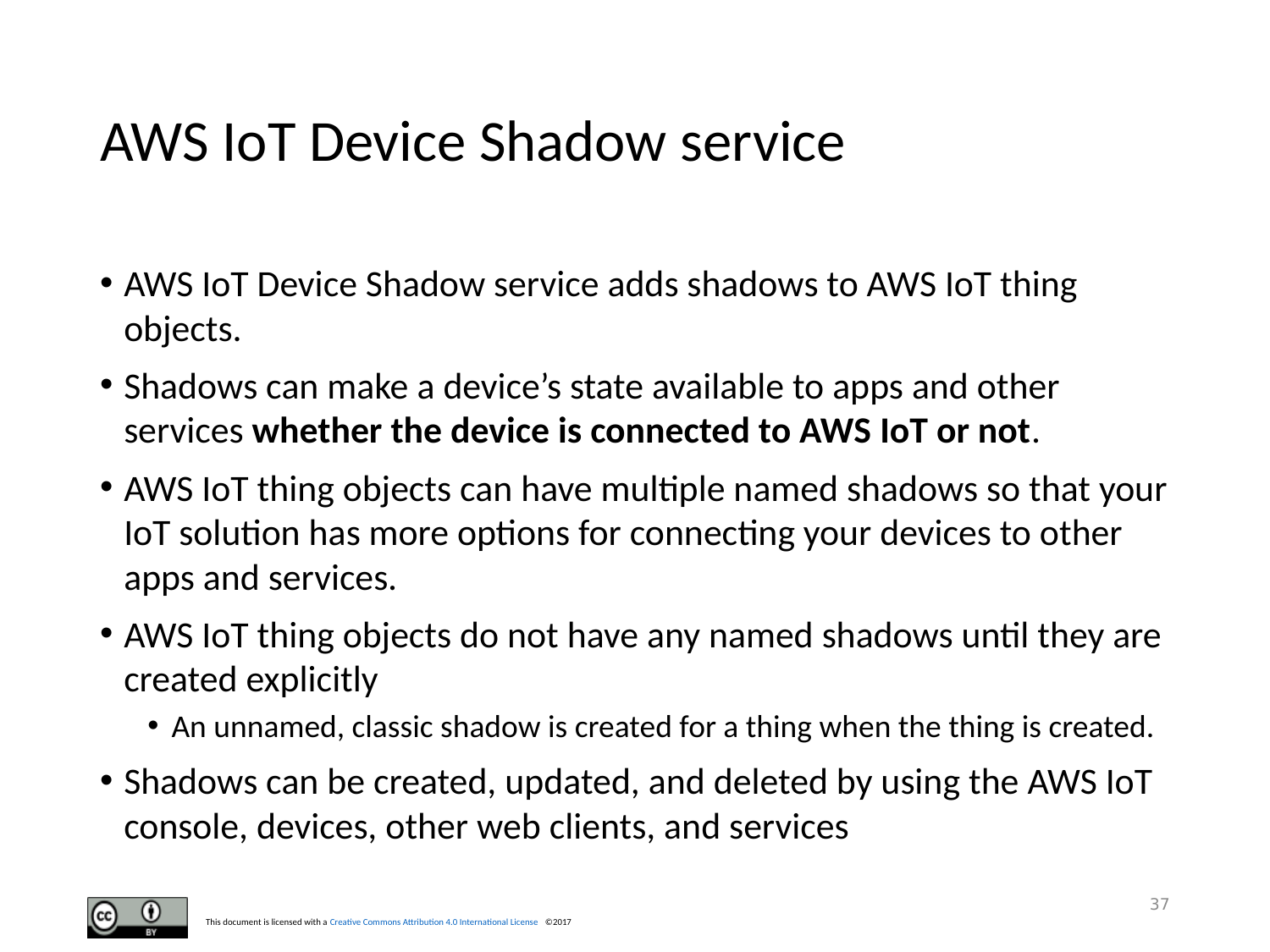

# AWS IoT Device Shadow service
AWS IoT Device Shadow service adds shadows to AWS IoT thing objects.
Shadows can make a device’s state available to apps and other services whether the device is connected to AWS IoT or not.
AWS IoT thing objects can have multiple named shadows so that your IoT solution has more options for connecting your devices to other apps and services.
AWS IoT thing objects do not have any named shadows until they are created explicitly
An unnamed, classic shadow is created for a thing when the thing is created.
Shadows can be created, updated, and deleted by using the AWS IoT console, devices, other web clients, and services
37